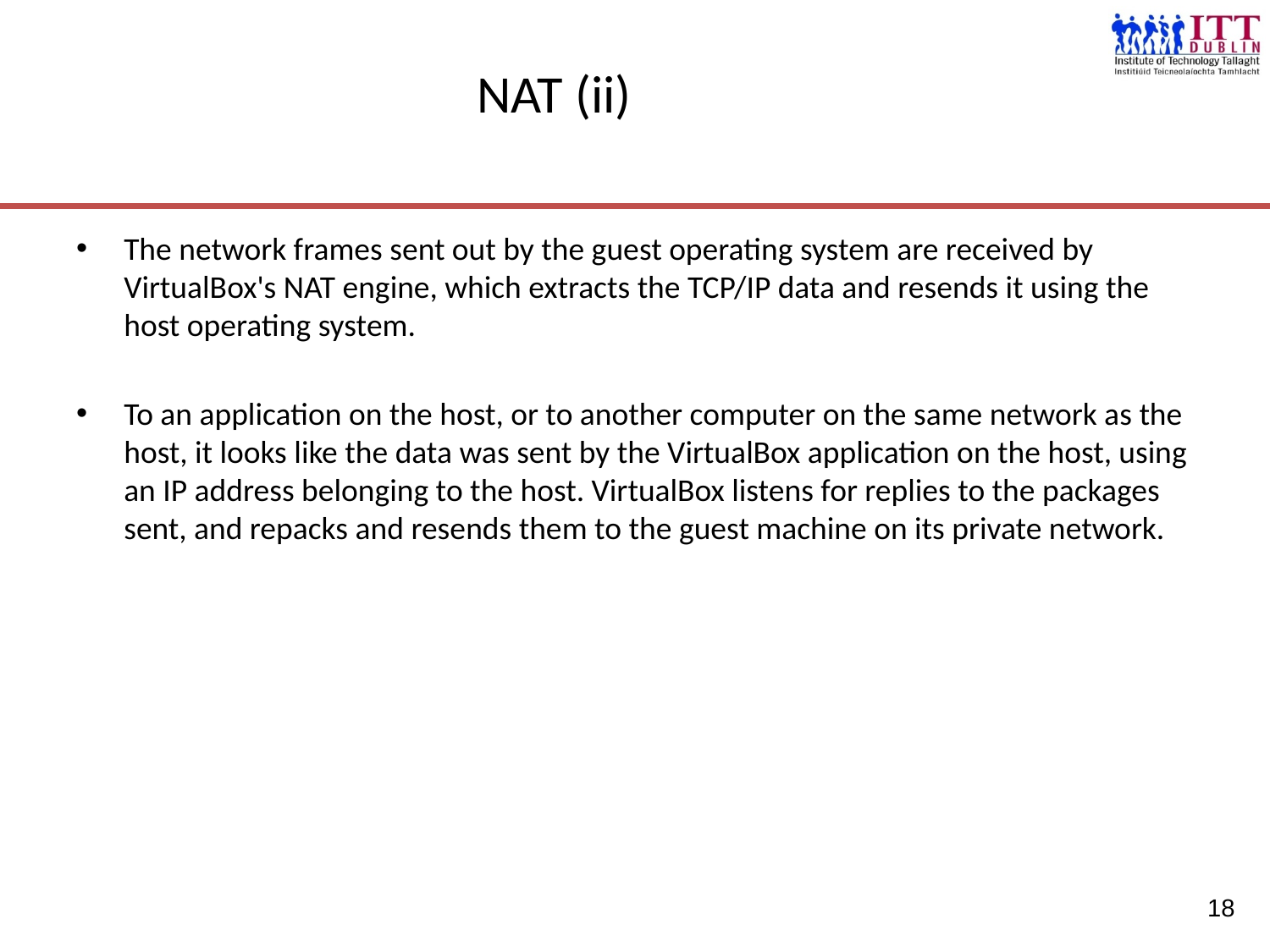

# NAT (ii)
The network frames sent out by the guest operating system are received by VirtualBox's NAT engine, which extracts the TCP/IP data and resends it using the host operating system.

To an application on the host, or to another computer on the same network as the host, it looks like the data was sent by the VirtualBox application on the host, using an IP address belonging to the host. VirtualBox listens for replies to the packages sent, and repacks and resends them to the guest machine on its private network.
18